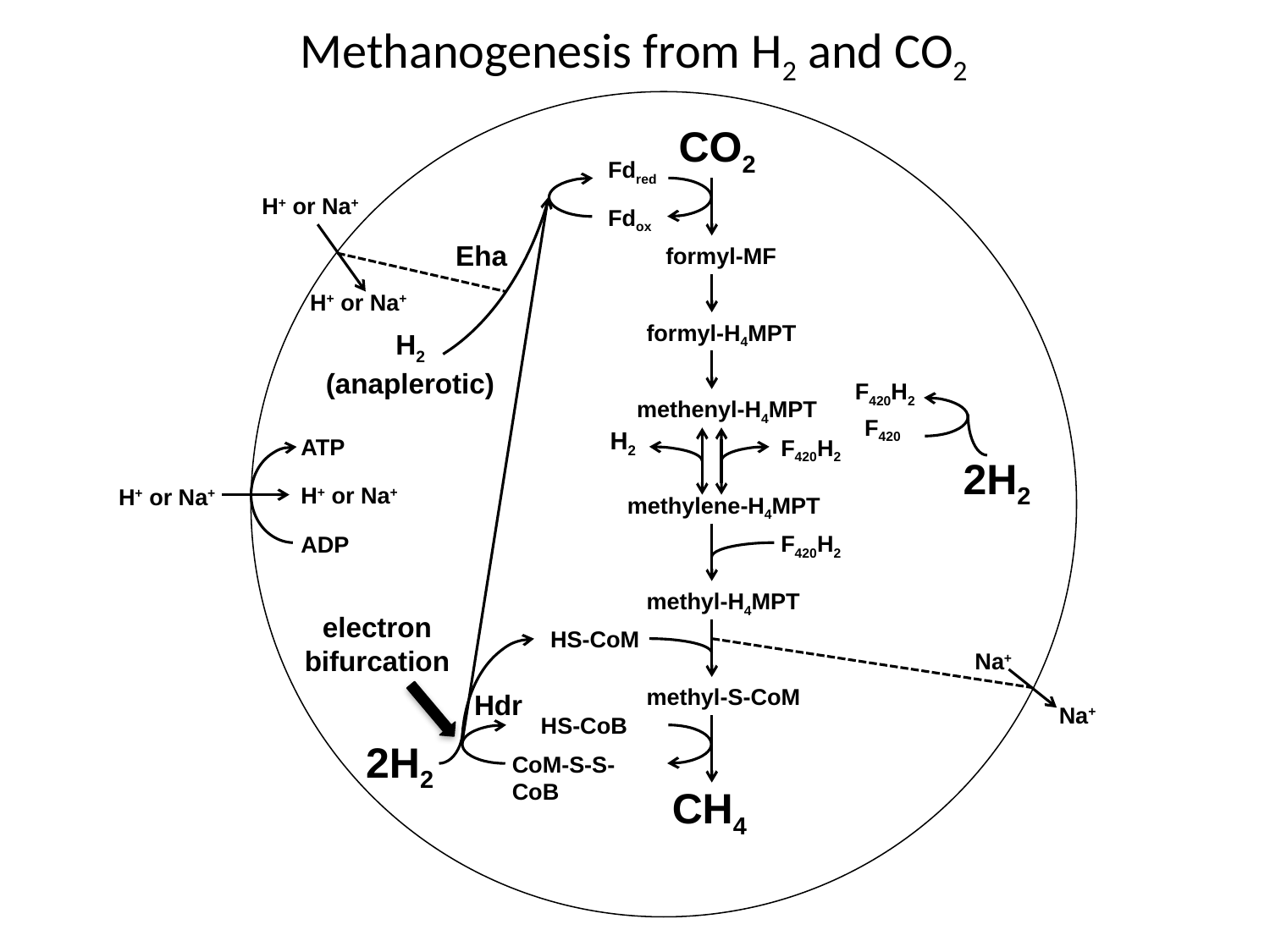

Methanogenesis from H2 and CO2

CO2
Fdred

H+ or Na+
Fdox
Eha

formyl-MF
H+ or Na+
formyl-H4MPT
H2
(anaplerotic)
F420H2

methenyl-H4MPT

F420
H2
F420H2
ATP
2H2

H+ or Na+
H+ or Na+
methylene-H4MPT
F420H2
ADP

methyl-H4MPT
electron
bifurcation
HS-CoM

Na+

methyl-S-CoM
Hdr

Na+

HS-CoB

2H2
CoM-S-S-CoB
CH4